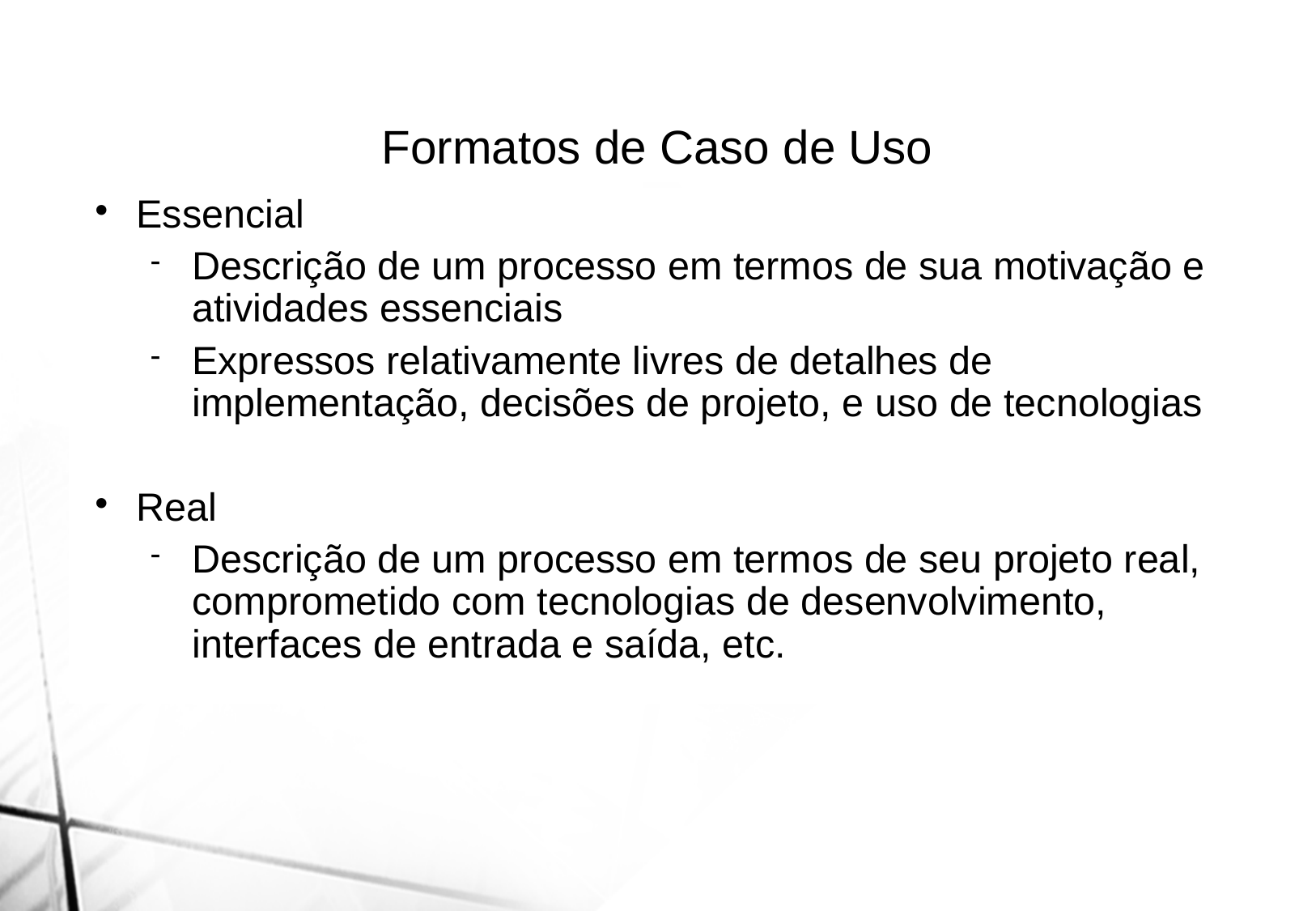

Formatos de Caso de Uso
Essencial
Descrição de um processo em termos de sua motivação e atividades essenciais
Expressos relativamente livres de detalhes de implementação, decisões de projeto, e uso de tecnologias

Real
Descrição de um processo em termos de seu projeto real, comprometido com tecnologias de desenvolvimento, interfaces de entrada e saída, etc.